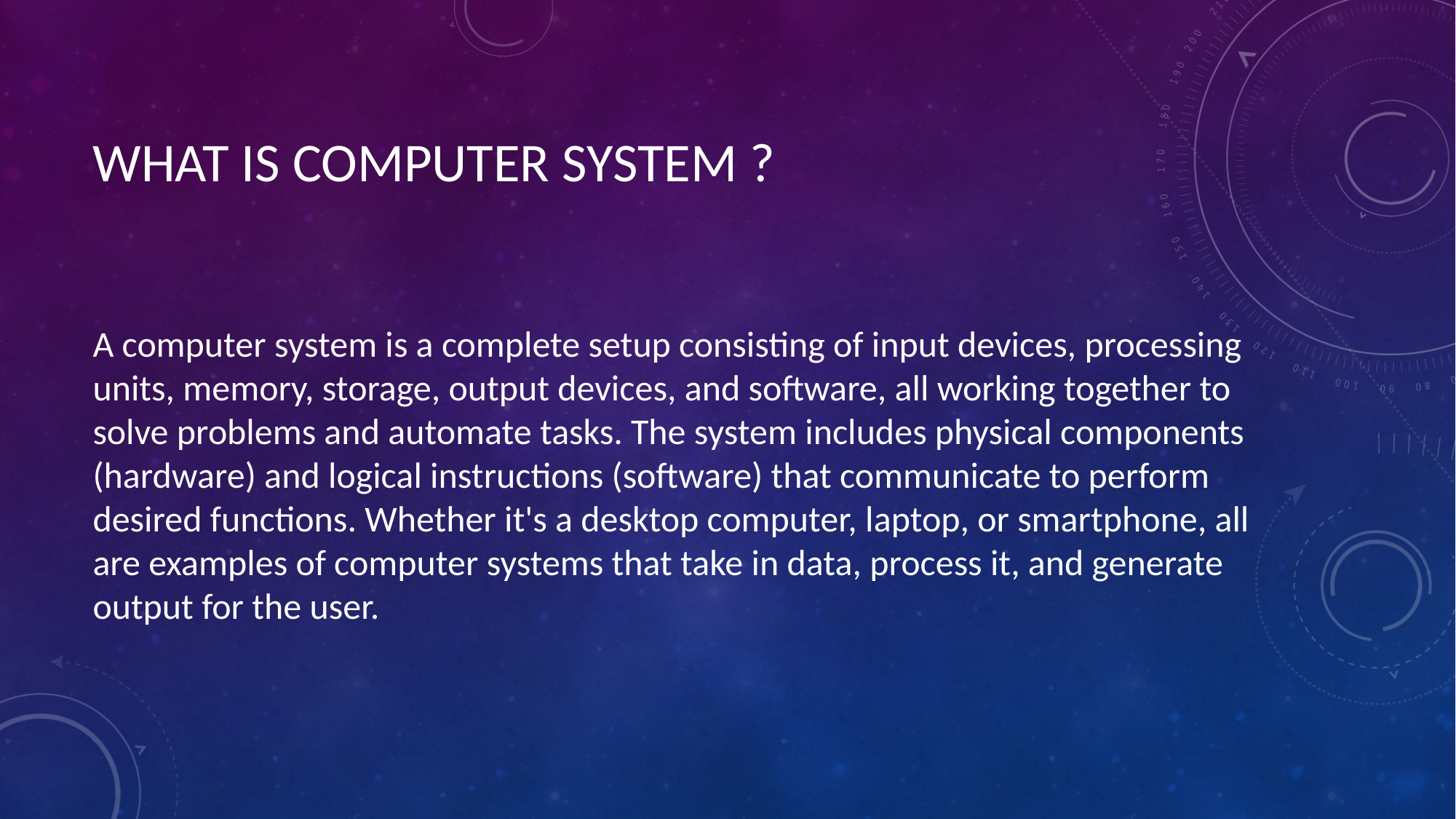

# What is Computer System ?
A computer system is a complete setup consisting of input devices, processing units, memory, storage, output devices, and software, all working together to solve problems and automate tasks. The system includes physical components (hardware) and logical instructions (software) that communicate to perform desired functions. Whether it's a desktop computer, laptop, or smartphone, all are examples of computer systems that take in data, process it, and generate output for the user.